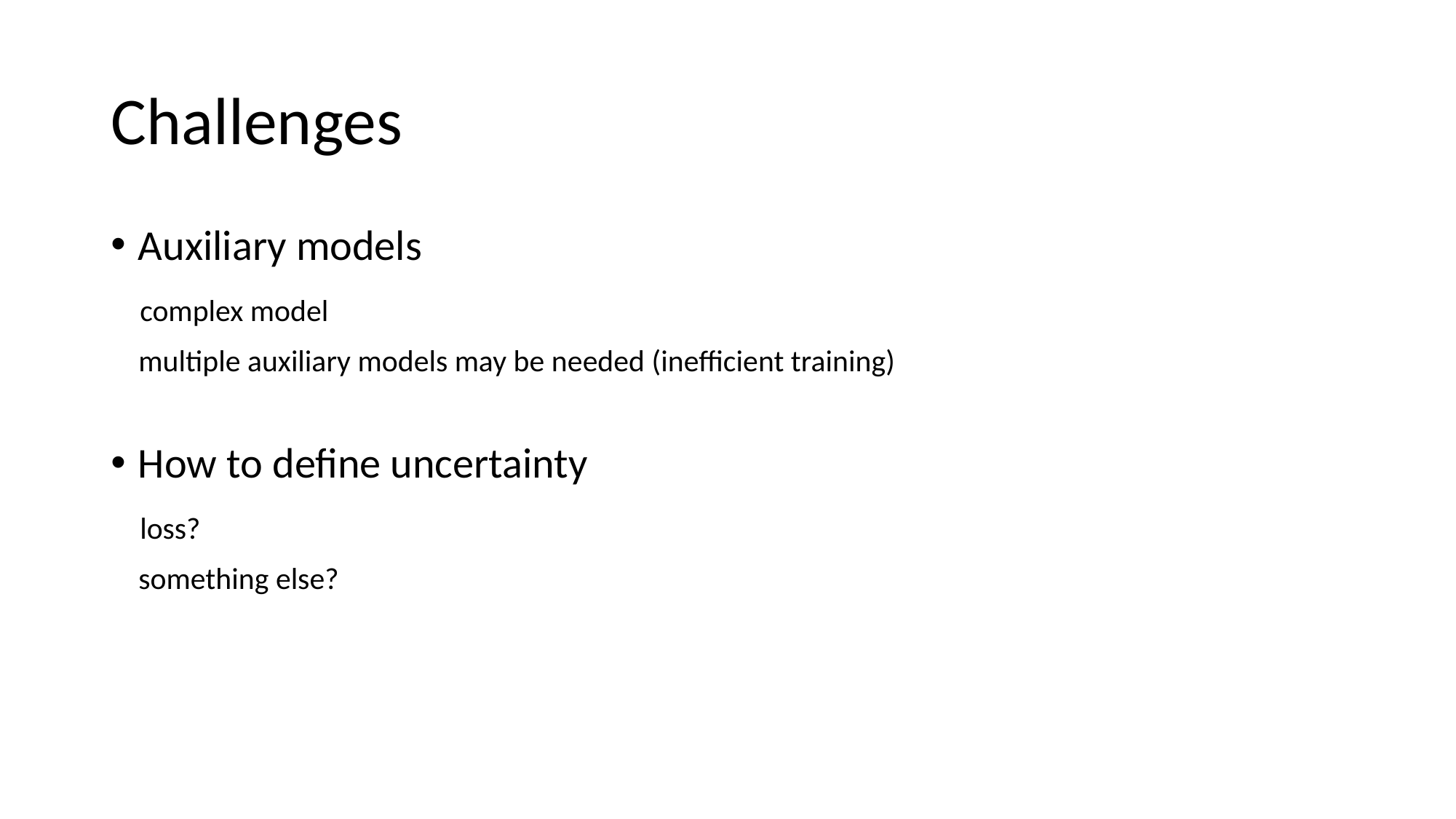

# Challenges
Auxiliary models
   complex model
    multiple auxiliary models may be needed (inefficient training)

How to define uncertainty
   loss?
    something else?